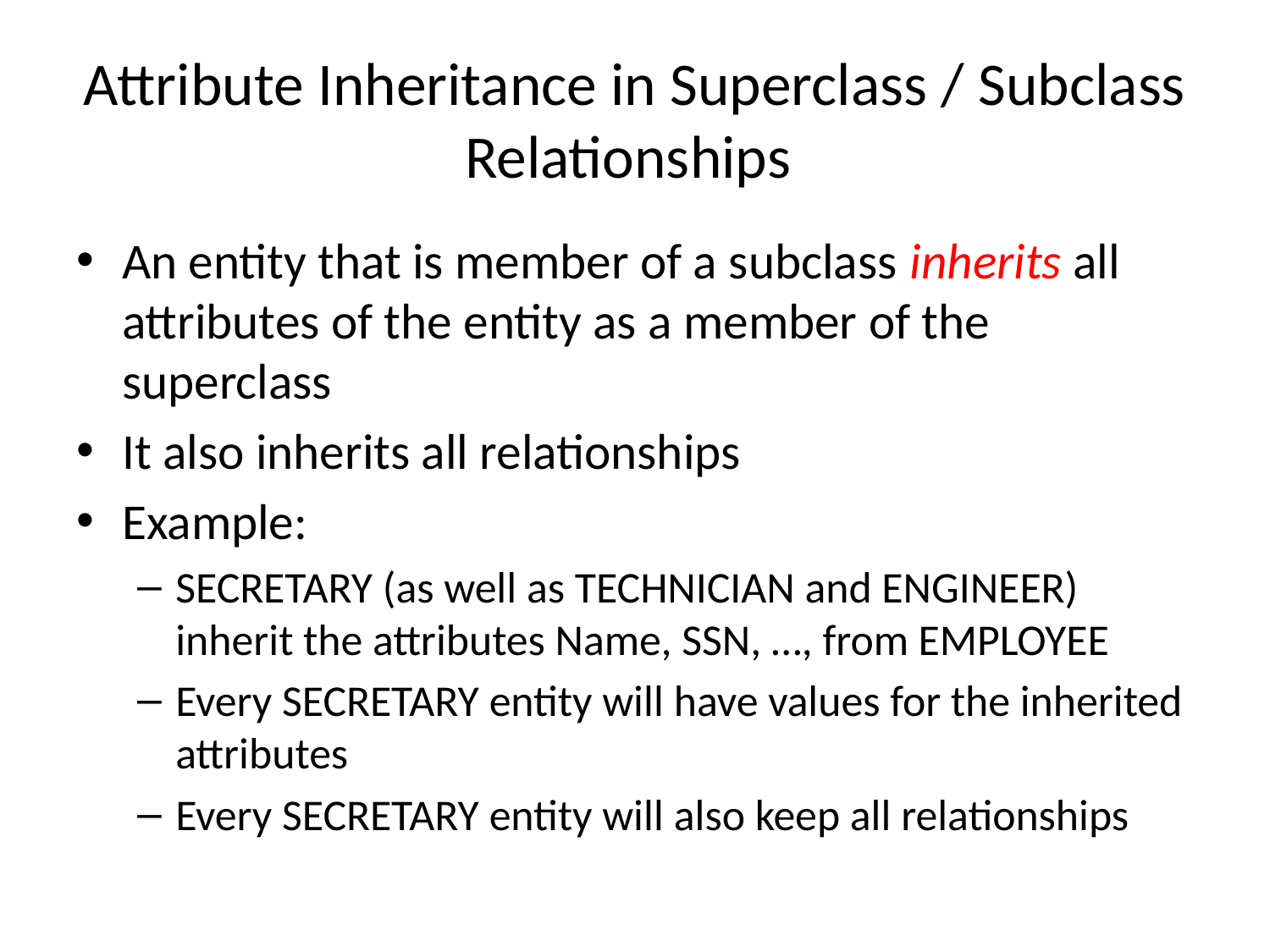

# Attribute Inheritance in Superclass / Subclass Relationships
An entity that is member of a subclass inherits all attributes of the entity as a member of the superclass
It also inherits all relationships
Example:
SECRETARY (as well as TECHNICIAN and ENGINEER) inherit the attributes Name, SSN, …, from EMPLOYEE
Every SECRETARY entity will have values for the inherited attributes
Every SECRETARY entity will also keep all relationships